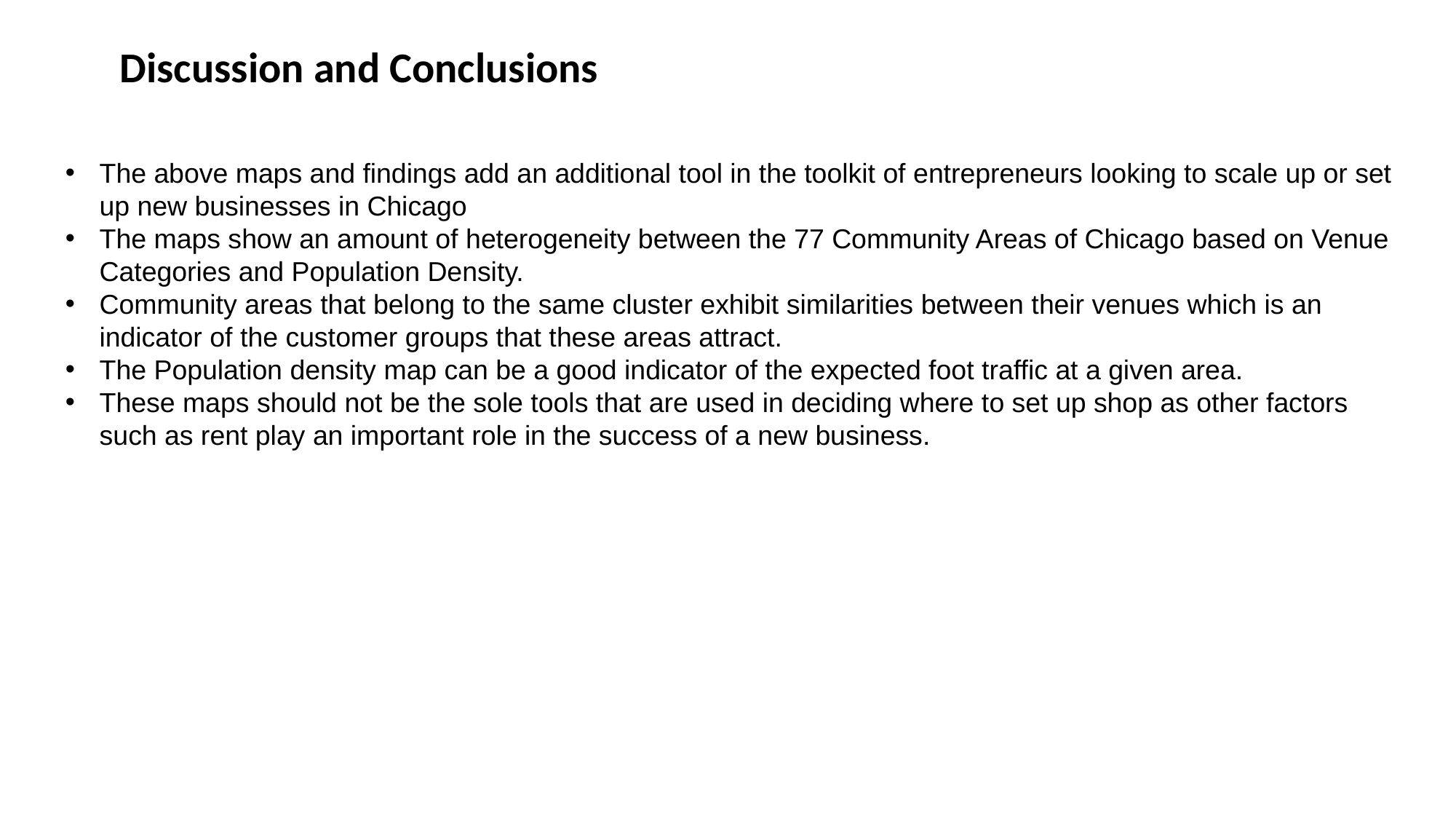

Discussion and Conclusions
The above maps and findings add an additional tool in the toolkit of entrepreneurs looking to scale up or set up new businesses in Chicago
The maps show an amount of heterogeneity between the 77 Community Areas of Chicago based on Venue Categories and Population Density.
Community areas that belong to the same cluster exhibit similarities between their venues which is an indicator of the customer groups that these areas attract.
The Population density map can be a good indicator of the expected foot traffic at a given area.
These maps should not be the sole tools that are used in deciding where to set up shop as other factors such as rent play an important role in the success of a new business.